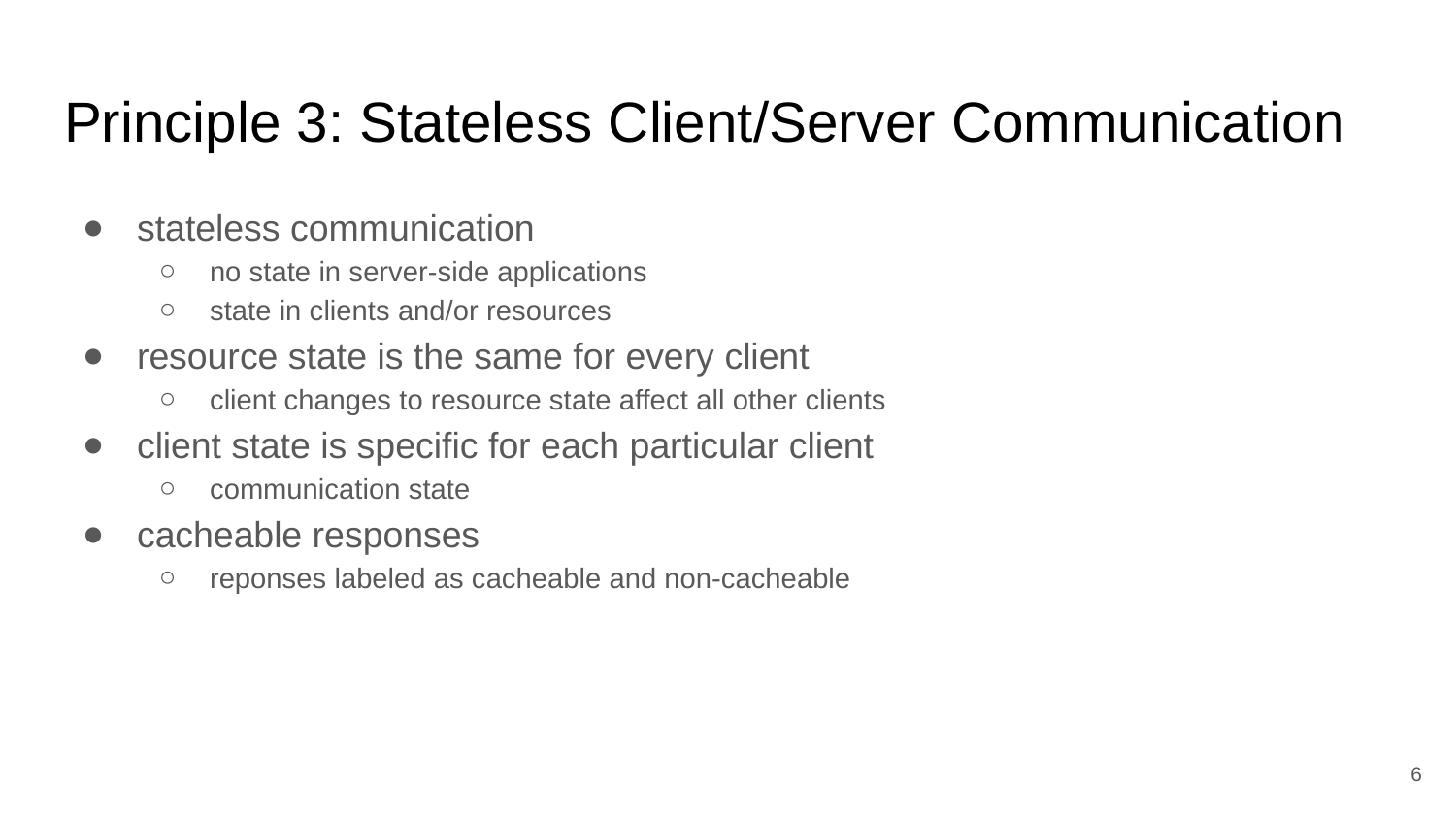

# Principle 3: Stateless Client/Server Communication
stateless communication
no state in server-side applications
state in clients and/or resources
resource state is the same for every client
client changes to resource state affect all other clients
client state is specific for each particular client
communication state
cacheable responses
reponses labeled as cacheable and non-cacheable
6